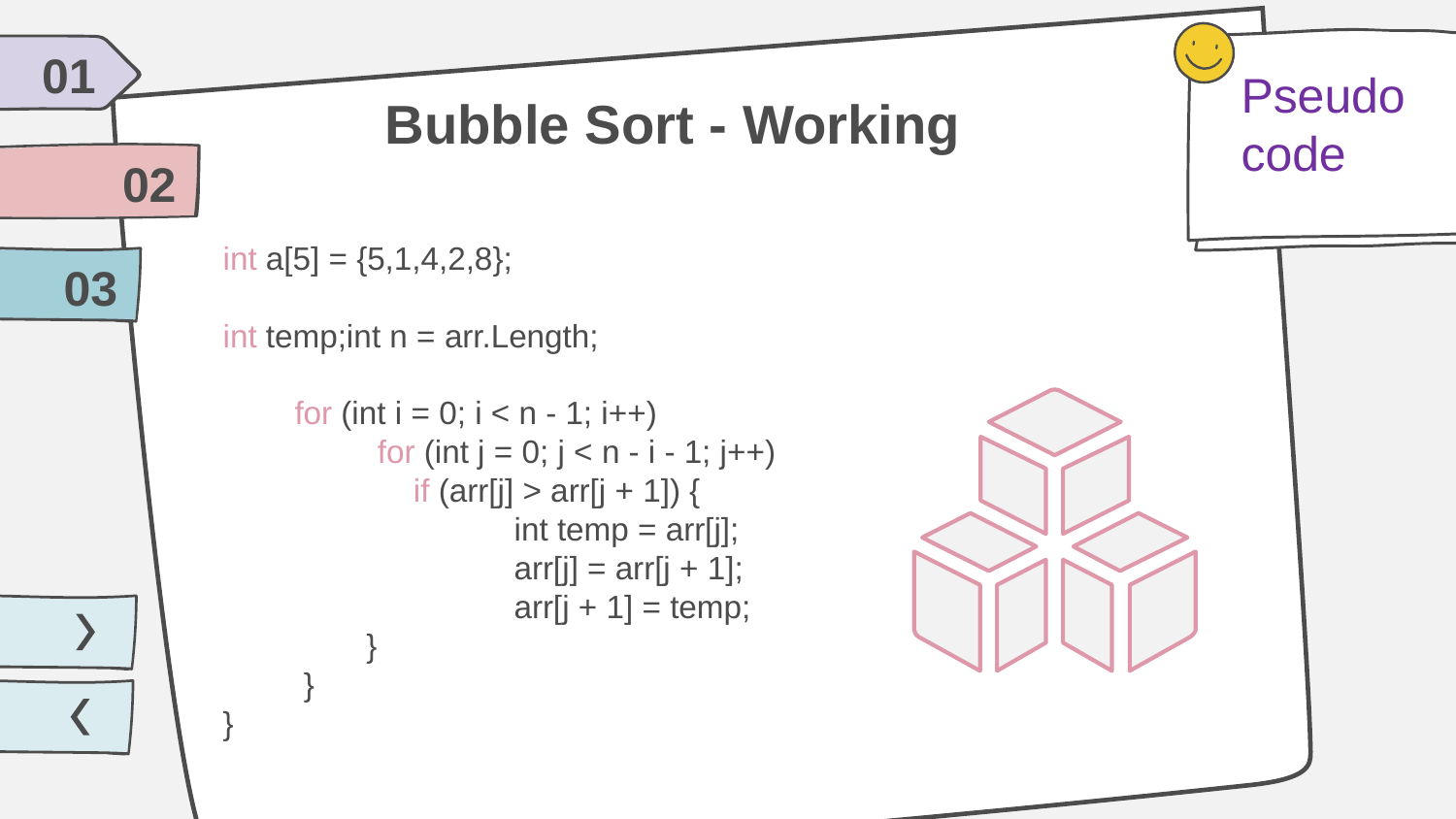

01
Pseudocode
# Bubble Sort - Working
02

int a[5] = {5,1,4,2,8};

int temp;int n = arr.Length;

        for (int i = 0; i < n - 1; i++)
           	 for (int j = 0; j < n - i - 1; j++)
           	     if (arr[j] > arr[j + 1]) {
		int temp = arr[j];
                    	arr[j] = arr[j + 1];
                    	arr[j + 1] = temp;
                }
         }
}

03